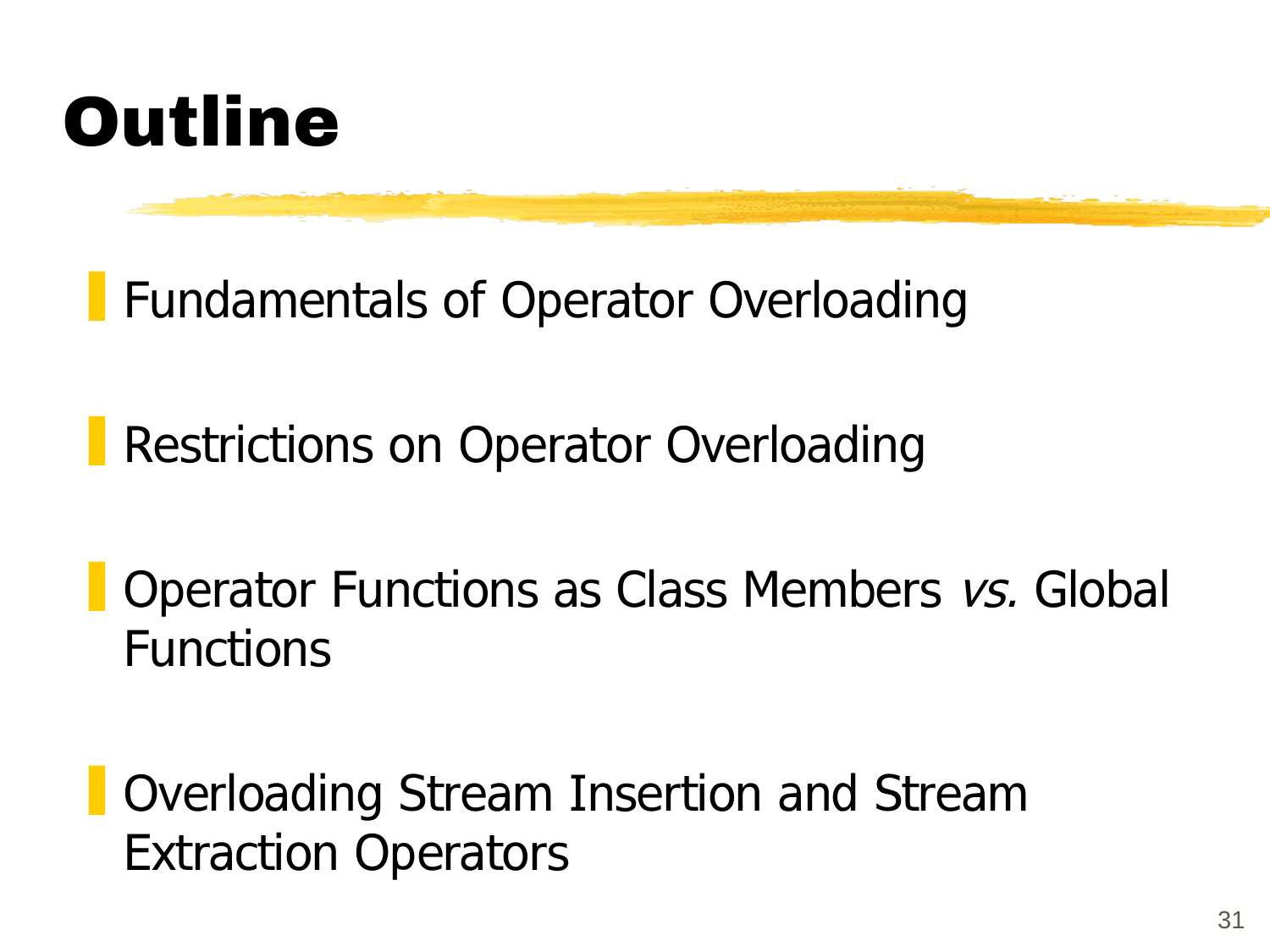

# Outline
Fundamentals of Operator Overloading

Restrictions on Operator Overloading

Operator Functions as Class Members vs. Global Functions

Overloading Stream Insertion and Stream Extraction Operators
31